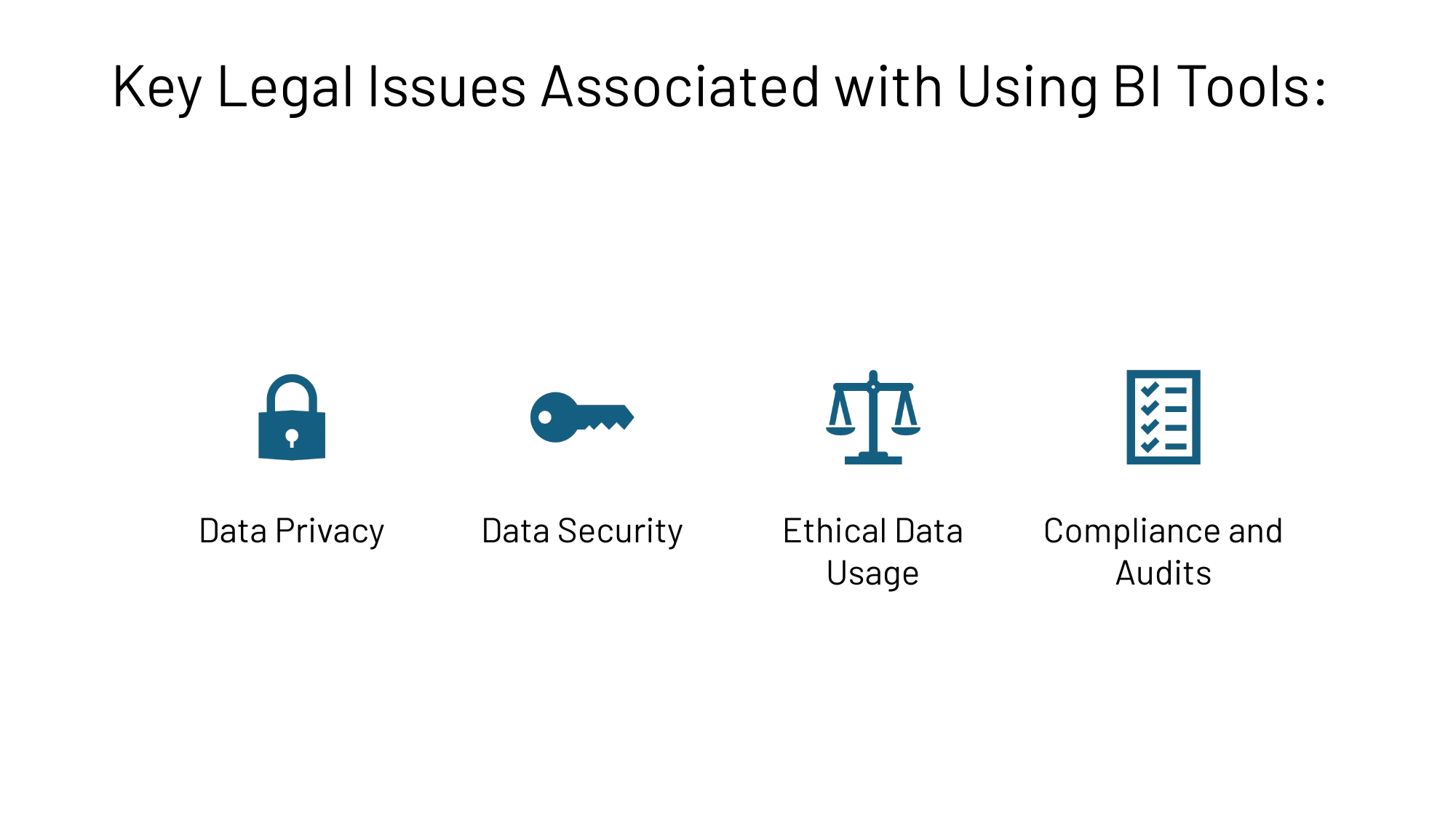

# Key Legal Issues Associated with Using BI Tools:
Data Privacy
Data Security
Ethical Data Usage
Compliance and Audits